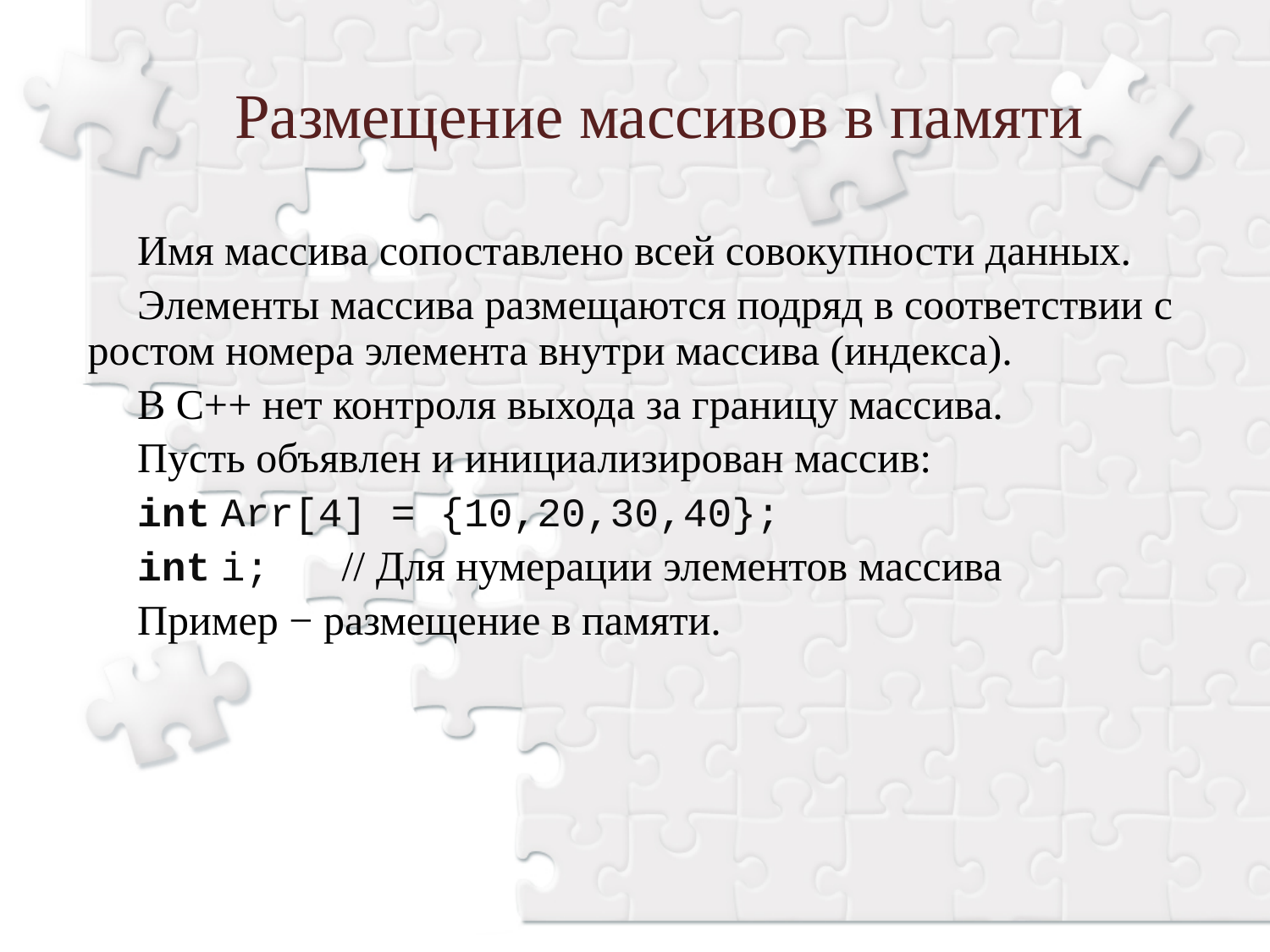

Размещение массивов в памяти
Имя массива сопоставлено всей совокупности данных.
Элементы массива размещаются подряд в соответствии с ростом номера элемента внутри массива (индекса).
В С++ нет контроля выхода за границу массива.
Пусть объявлен и инициализирован массив:
int Arr[4] = {10,20,30,40};
int i;	// Для нумерации элементов массива
Пример − размещение в памяти.